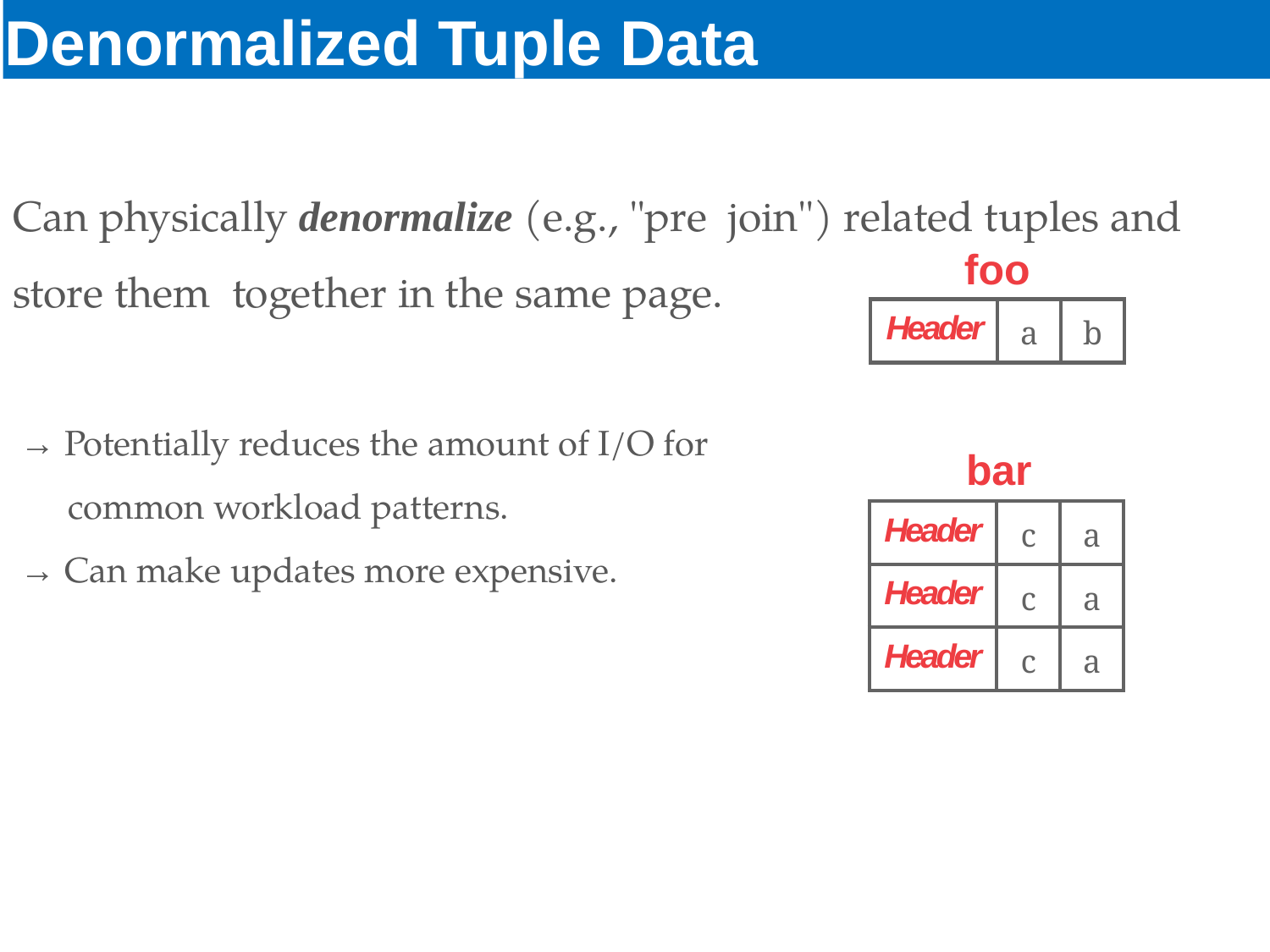

# Denormalized Tuple Data
Can physically denormalize (e.g., "pre  join") related tuples and store them  together in the same page.
foo
| Header | a | b |
| --- | --- | --- |
→ Potentially reduces the amount of I/O for
common workload patterns.
→ Can make updates more expensive.
bar
| Header | c | a |
| --- | --- | --- |
| Header | c | a |
| Header | c | a |